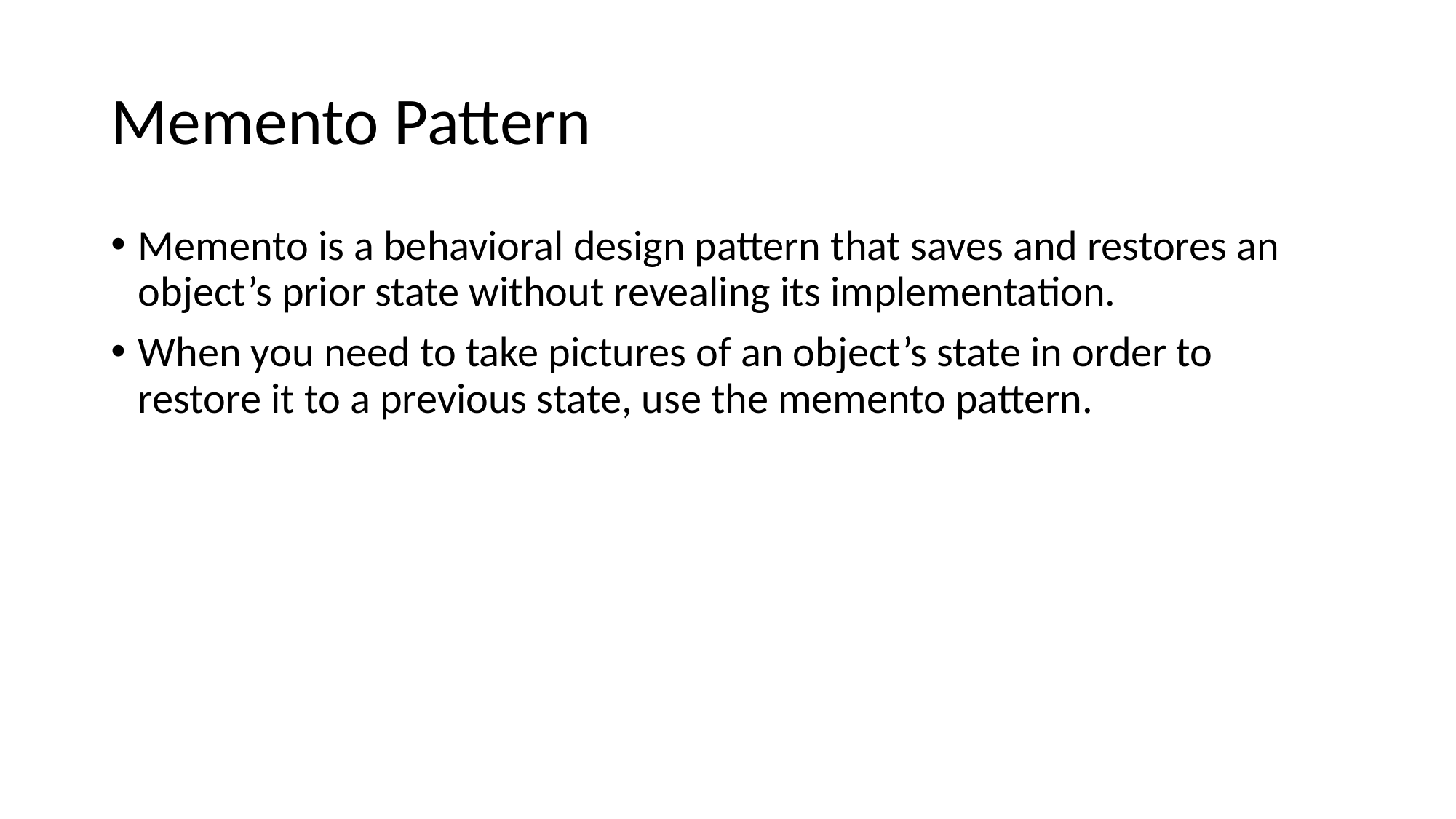

# Memento Pattern
Memento is a behavioral design pattern that saves and restores an object’s prior state without revealing its implementation.
When you need to take pictures of an object’s state in order to restore it to a previous state, use the memento pattern.